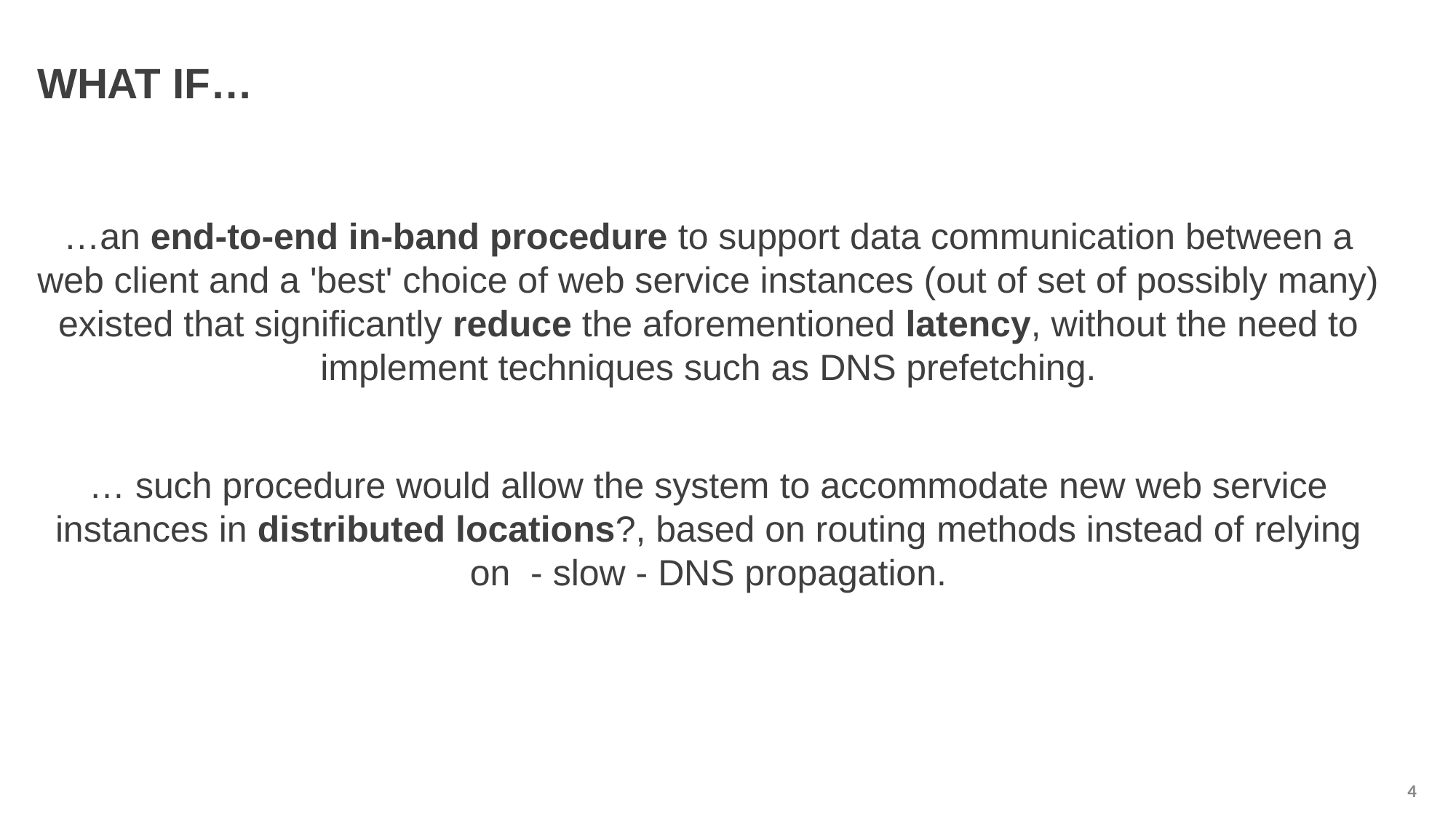

# WHAT IF…

…an end-to-end in-band procedure to support data communication between a web client and a 'best' choice of web service instances (out of set of possibly many) existed that significantly reduce the aforementioned latency, without the need to implement techniques such as DNS prefetching.

… such procedure would allow the system to accommodate new web service instances in distributed locations?, based on routing methods instead of relying on  - slow - DNS propagation.

4